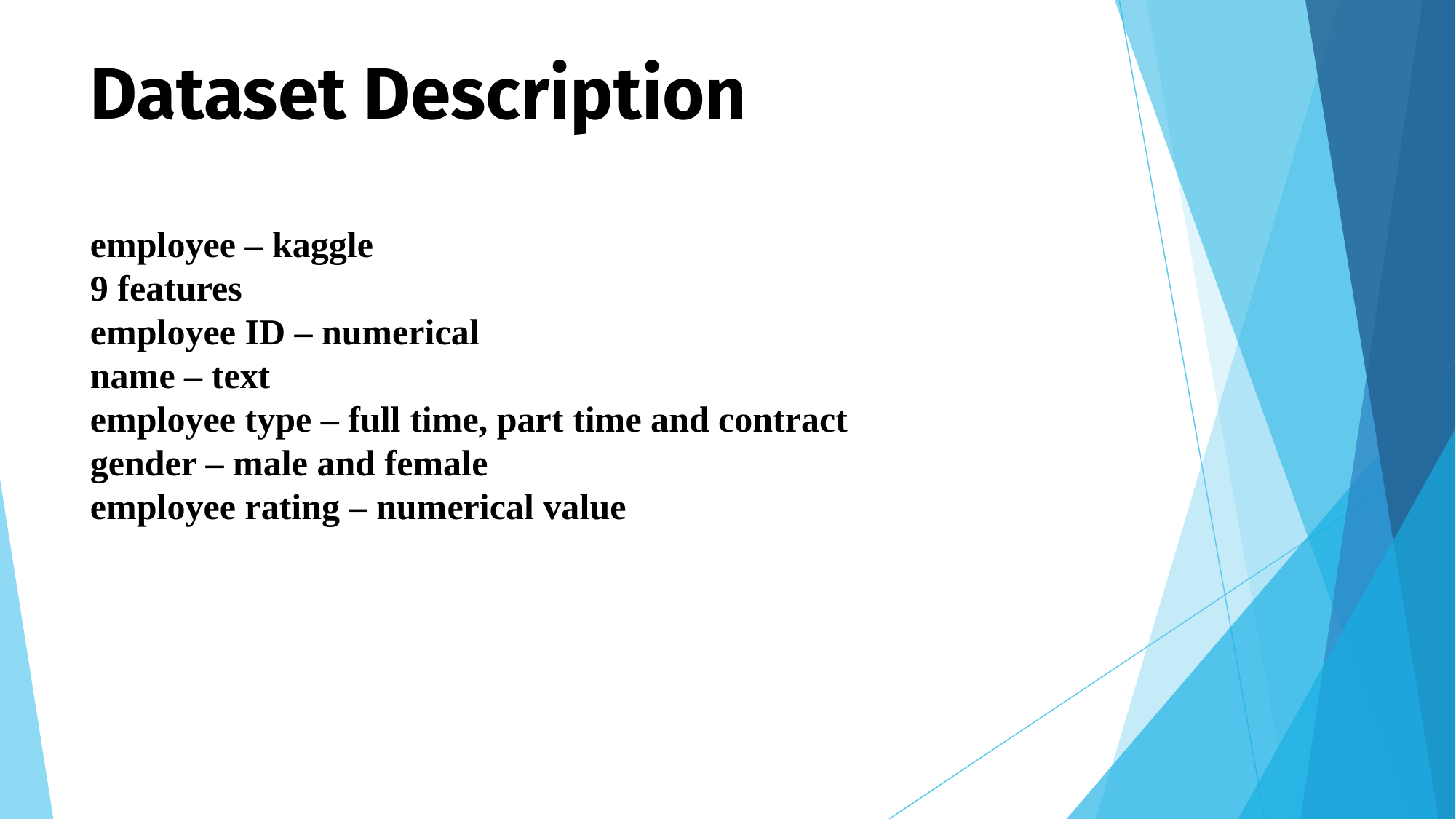

# Dataset Description employee – kaggle 9 features employee ID – numerical name – text employee type – full time, part time and contract gender – male and female employee rating – numerical value